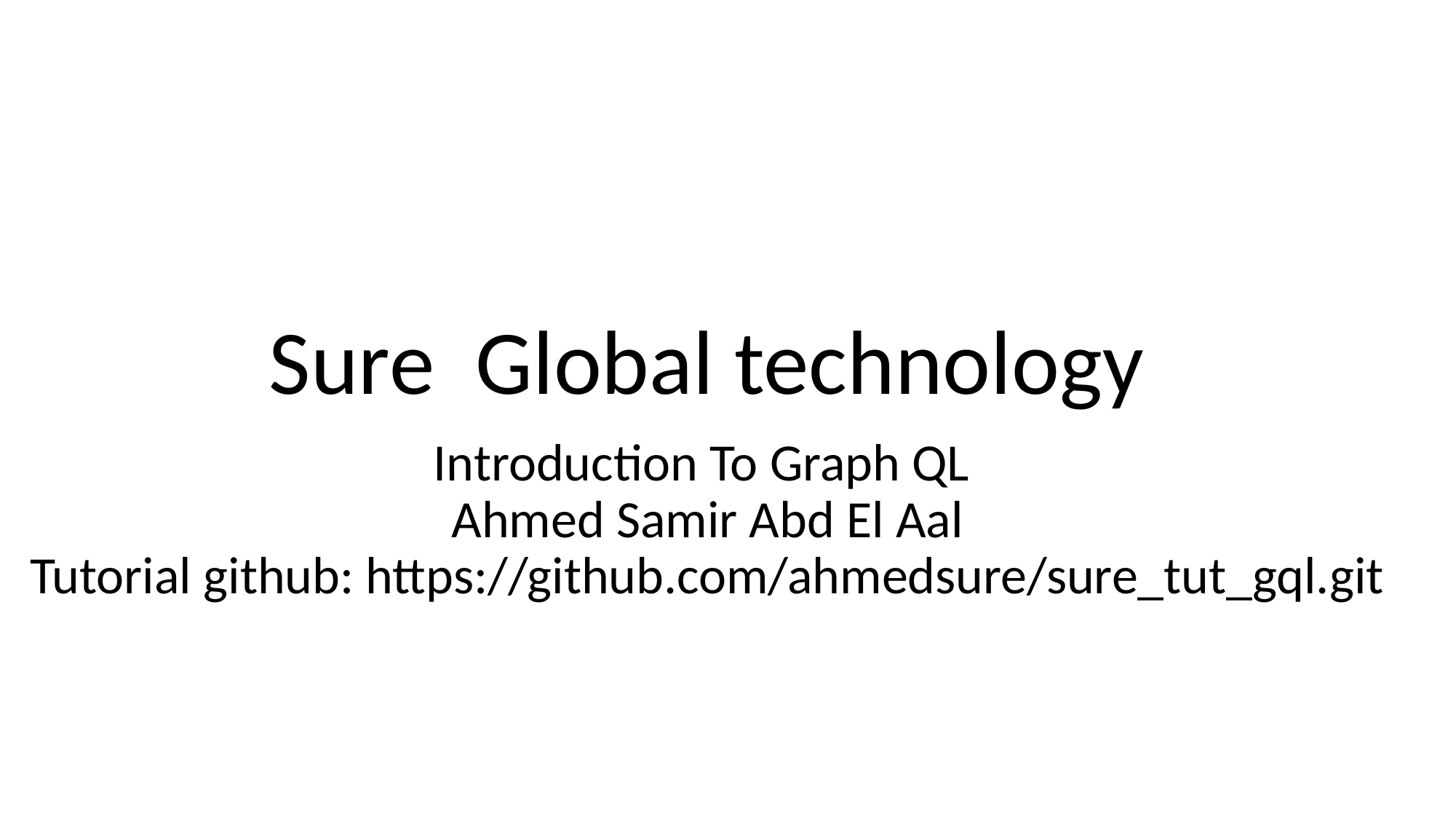

# Sure  Global technology
Introduction To Graph QL
Ahmed Samir Abd El Aal
Tutorial github: https://github.com/ahmedsure/sure_tut_gql.git